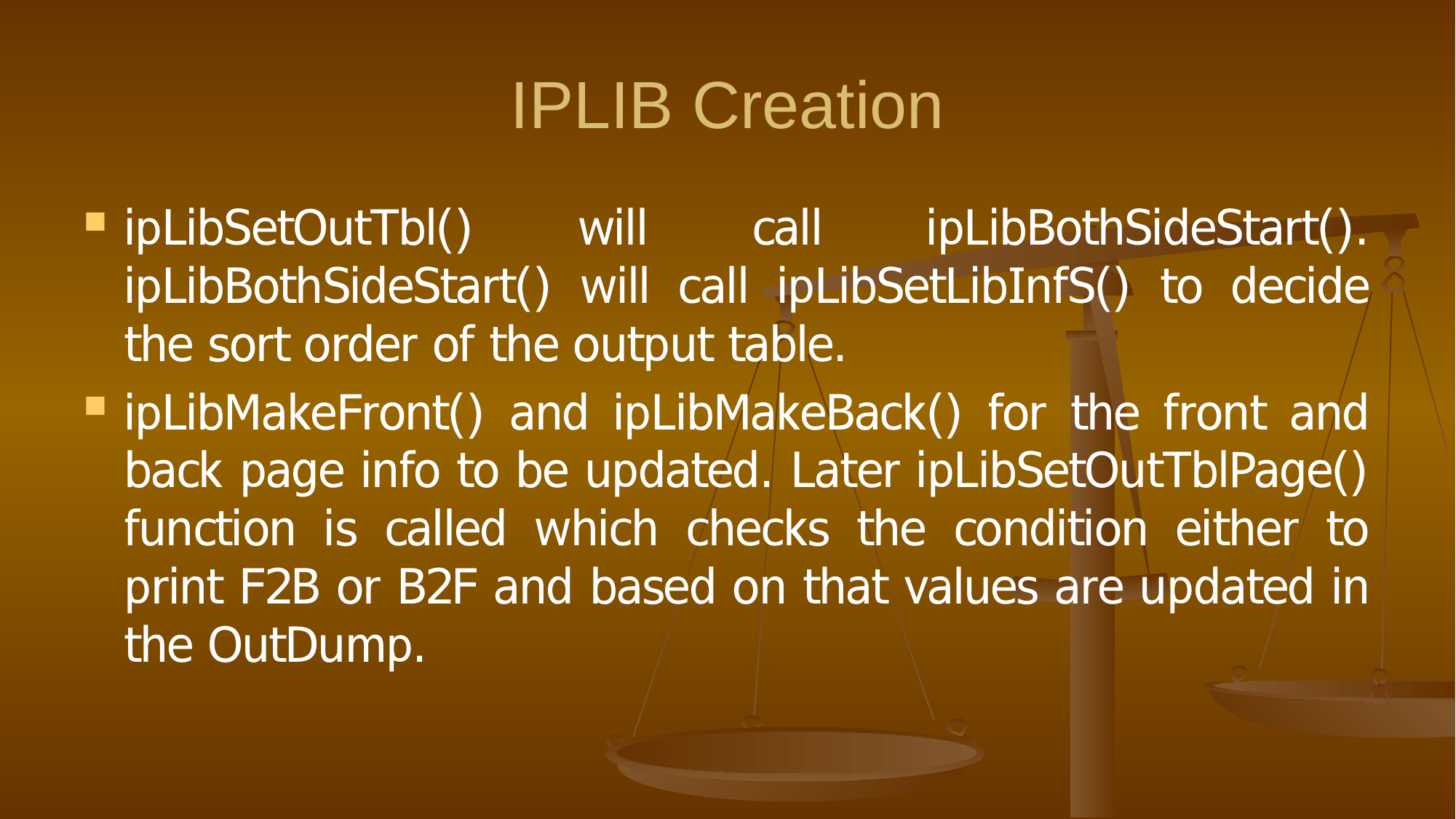

# IPLIB Creation
ipLibSetOutTbl() will call ipLibBothSideStart(). ipLibBothSideStart() will call ipLibSetLibInfS() to decide the sort order of the output table.
ipLibMakeFront() and ipLibMakeBack() for the front and back page info to be updated. Later ipLibSetOutTblPage() function is called which checks the condition either to print F2B or B2F and based on that values are updated in the OutDump.